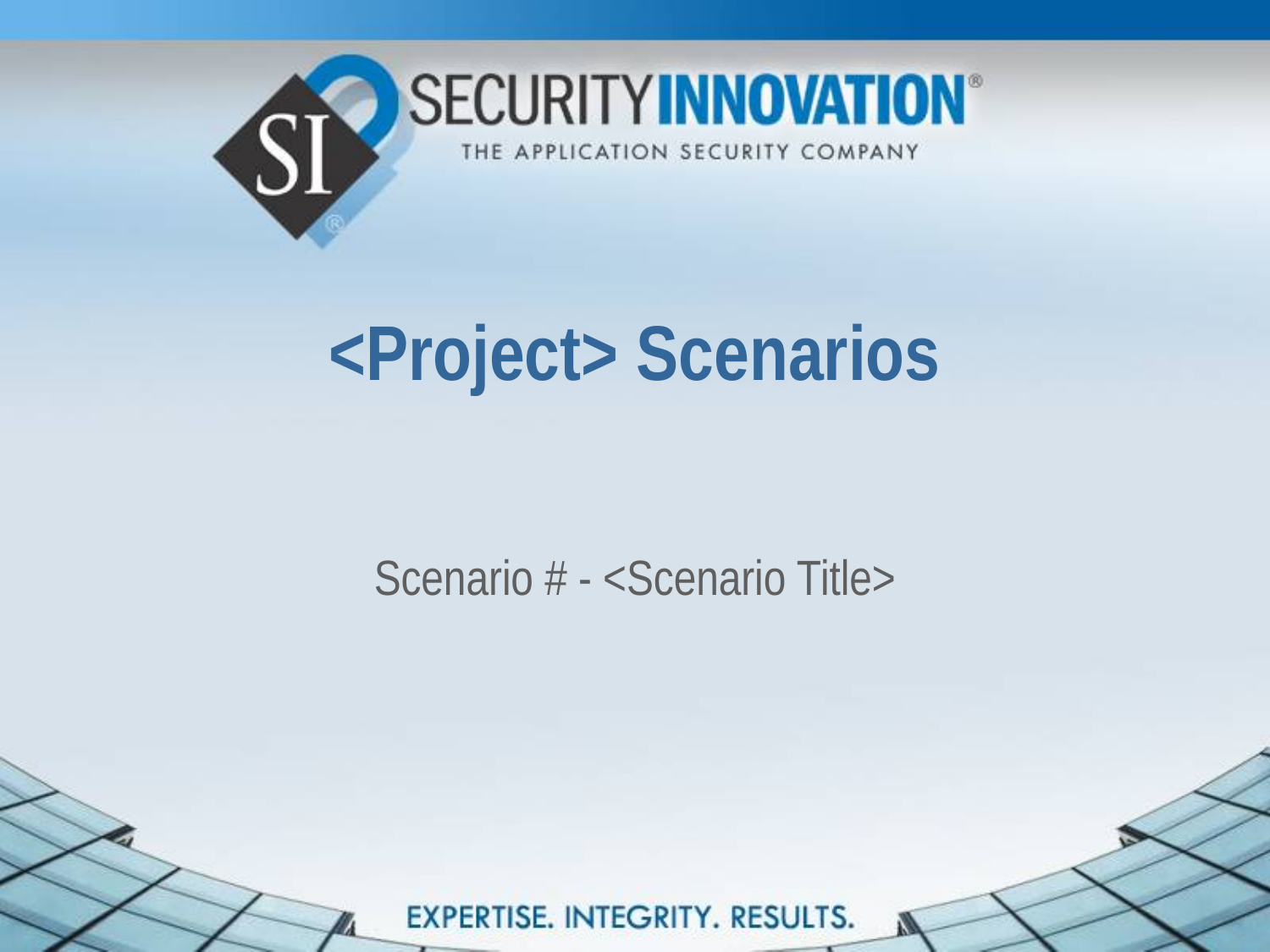

# <Project> Scenarios
Scenario # - <Scenario Title>